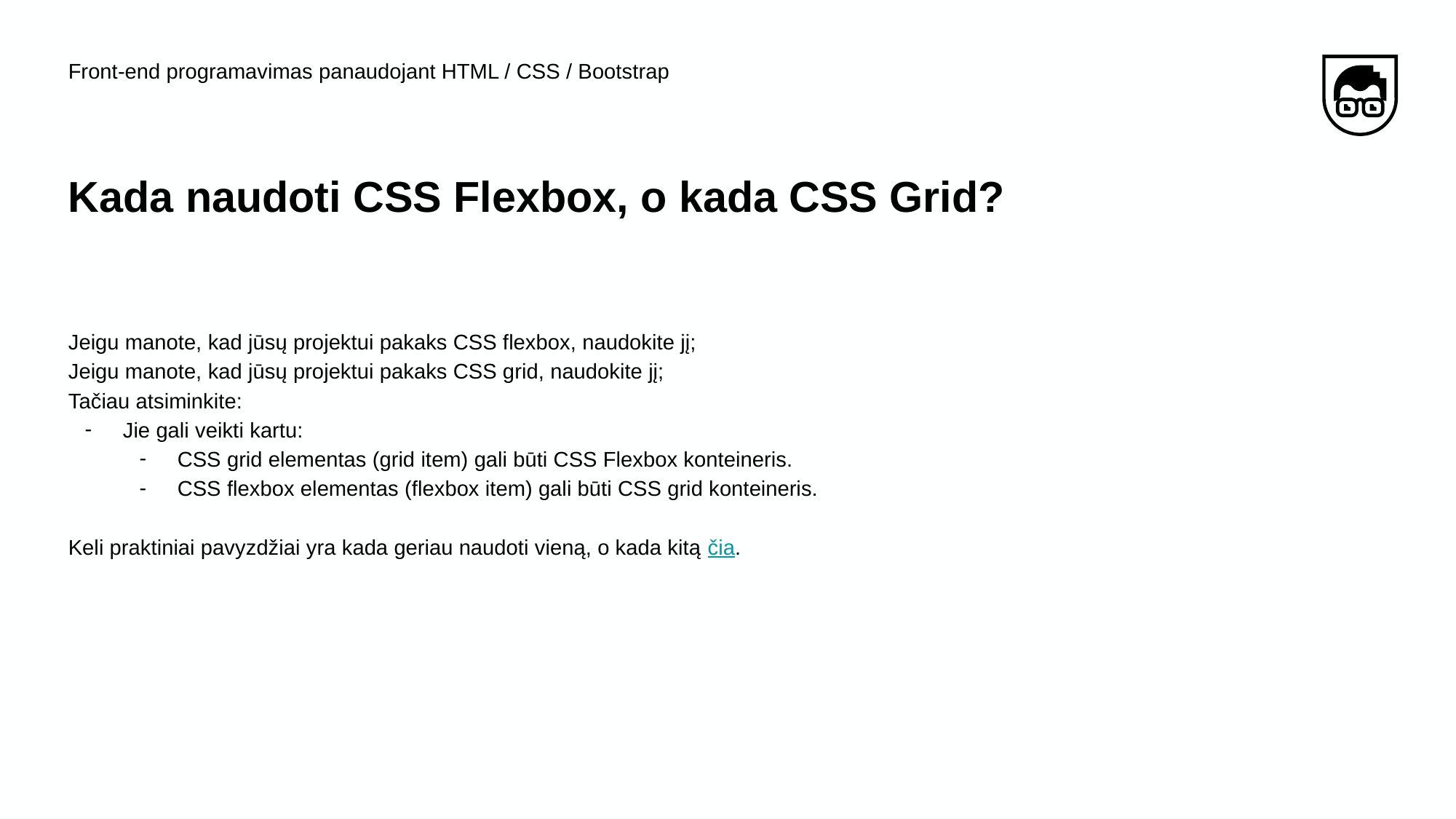

Front-end programavimas panaudojant HTML / CSS / Bootstrap
# Kada naudoti CSS Flexbox, o kada CSS Grid?
Jeigu manote, kad jūsų projektui pakaks CSS flexbox, naudokite jį;
Jeigu manote, kad jūsų projektui pakaks CSS grid, naudokite jį;
Tačiau atsiminkite:
Jie gali veikti kartu:
CSS grid elementas (grid item) gali būti CSS Flexbox konteineris.
CSS flexbox elementas (flexbox item) gali būti CSS grid konteineris.

Keli praktiniai pavyzdžiai yra kada geriau naudoti vieną, o kada kitą čia.